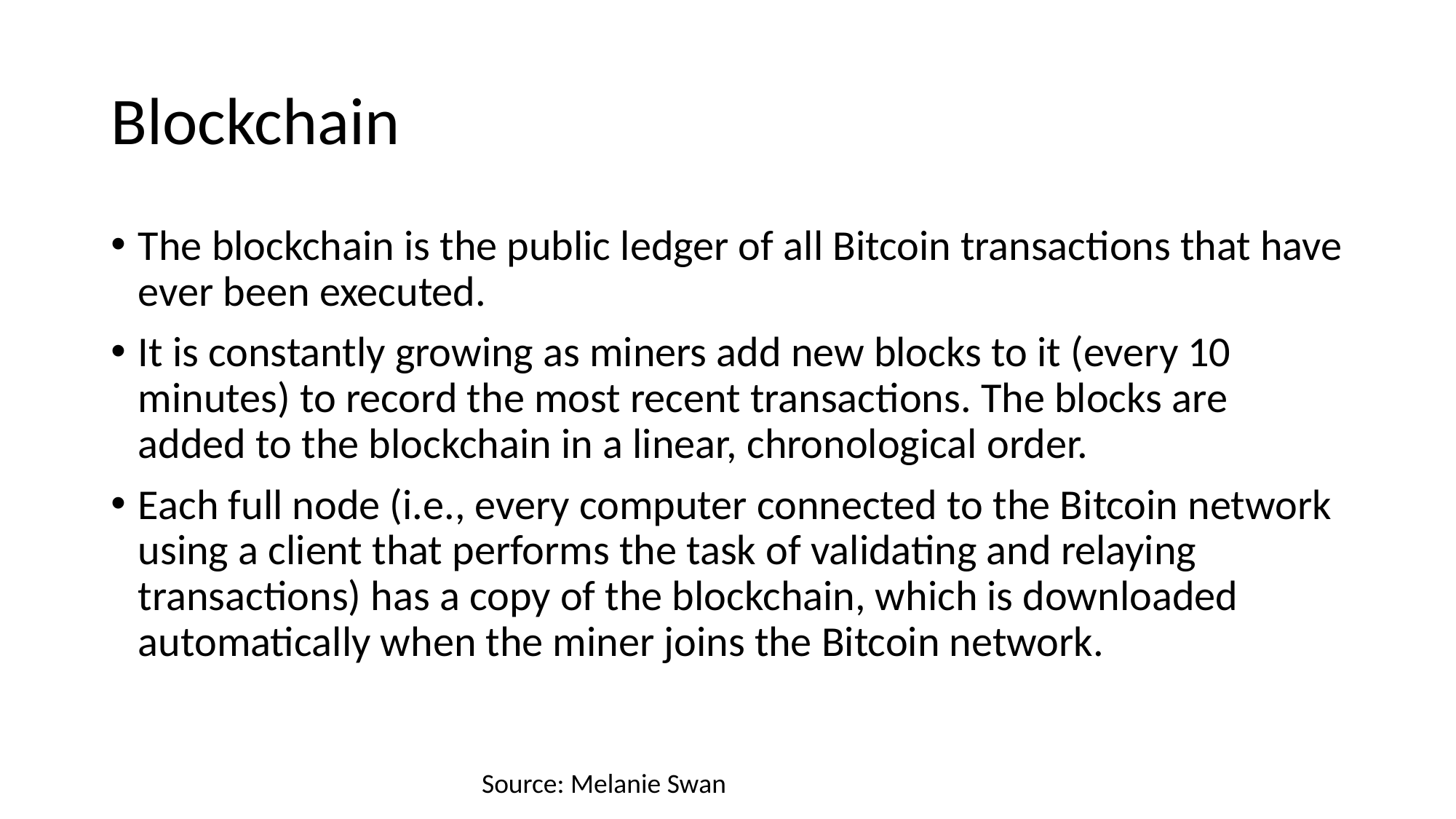

# Blockchain
The blockchain is the public ledger of all Bitcoin transactions that have ever been executed.
It is constantly growing as miners add new blocks to it (every 10 minutes) to record the most recent transactions. The blocks are added to the blockchain in a linear, chronological order.
Each full node (i.e., every computer connected to the Bitcoin network using a client that performs the task of validating and relaying transactions) has a copy of the blockchain, which is downloaded automatically when the miner joins the Bitcoin network.
Source: Melanie Swan